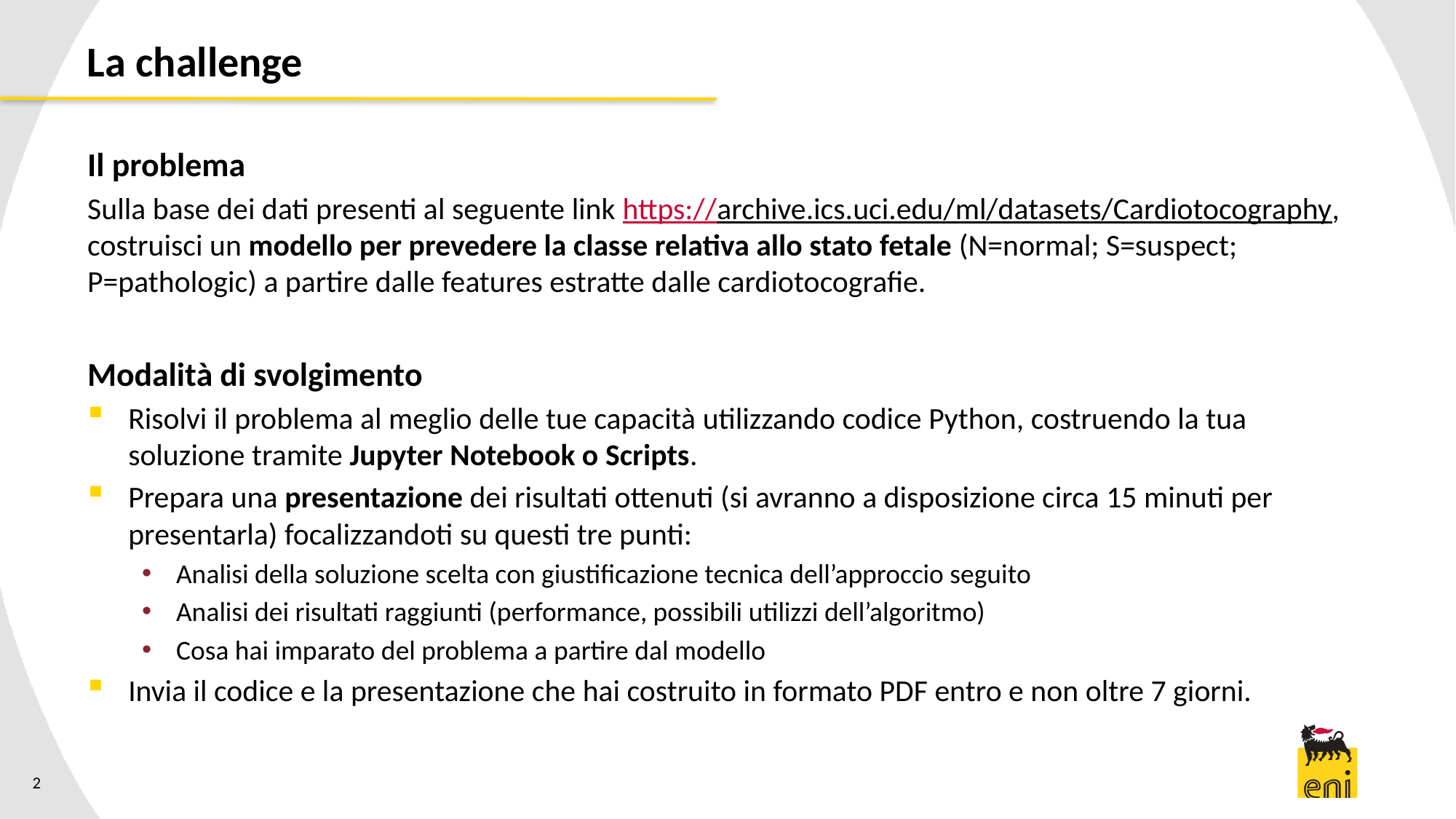

# La challenge
Il problema
Sulla base dei dati presenti al seguente link https://archive.ics.uci.edu/ml/datasets/Cardiotocography, costruisci un modello per prevedere la classe relativa allo stato fetale (N=normal; S=suspect; P=pathologic) a partire dalle features estratte dalle cardiotocografie.
Modalità di svolgimento
Risolvi il problema al meglio delle tue capacità utilizzando codice Python, costruendo la tua soluzione tramite Jupyter Notebook o Scripts.
Prepara una presentazione dei risultati ottenuti (si avranno a disposizione circa 15 minuti per presentarla) focalizzandoti su questi tre punti:
Analisi della soluzione scelta con giustificazione tecnica dell’approccio seguito
Analisi dei risultati raggiunti (performance, possibili utilizzi dell’algoritmo)
Cosa hai imparato del problema a partire dal modello
Invia il codice e la presentazione che hai costruito in formato PDF entro e non oltre 7 giorni.

2